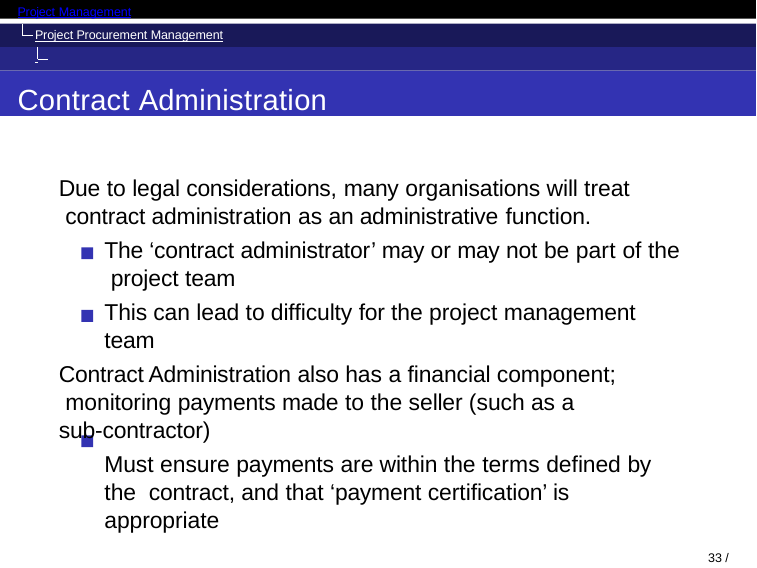

Project Management
Project Procurement Management  Administer Procurements

Contract Administration
Due to legal considerations, many organisations will treat  contract administration as an administrative function.
The ‘contract administrator’ may or may not be part of the  project team
This can lead to difficulty for the project management team
Contract Administration also has a financial component;  monitoring payments made to the seller (such as a
sub-contractor)
Must ensure payments are within the terms defined by the  contract, and that ‘payment certification’ is appropriate

33 / 47